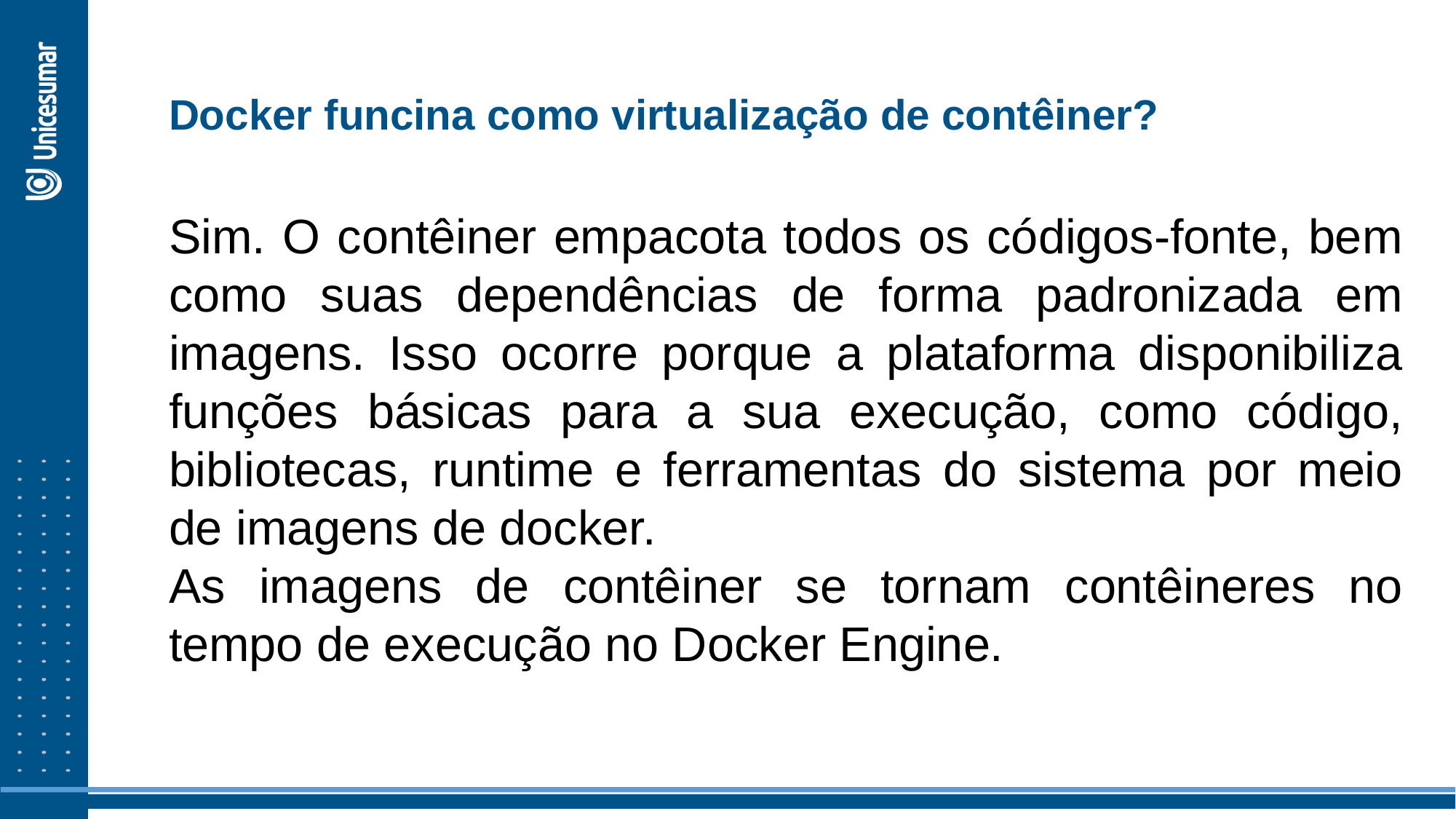

Docker funcina como virtualização de contêiner?
Sim. O contêiner empacota todos os códigos-fonte, bem como suas dependências de forma padronizada em imagens. Isso ocorre porque a plataforma disponibiliza funções básicas para a sua execução, como código, bibliotecas, runtime e ferramentas do sistema por meio de imagens de docker.
As imagens de contêiner se tornam contêineres no tempo de execução no Docker Engine.